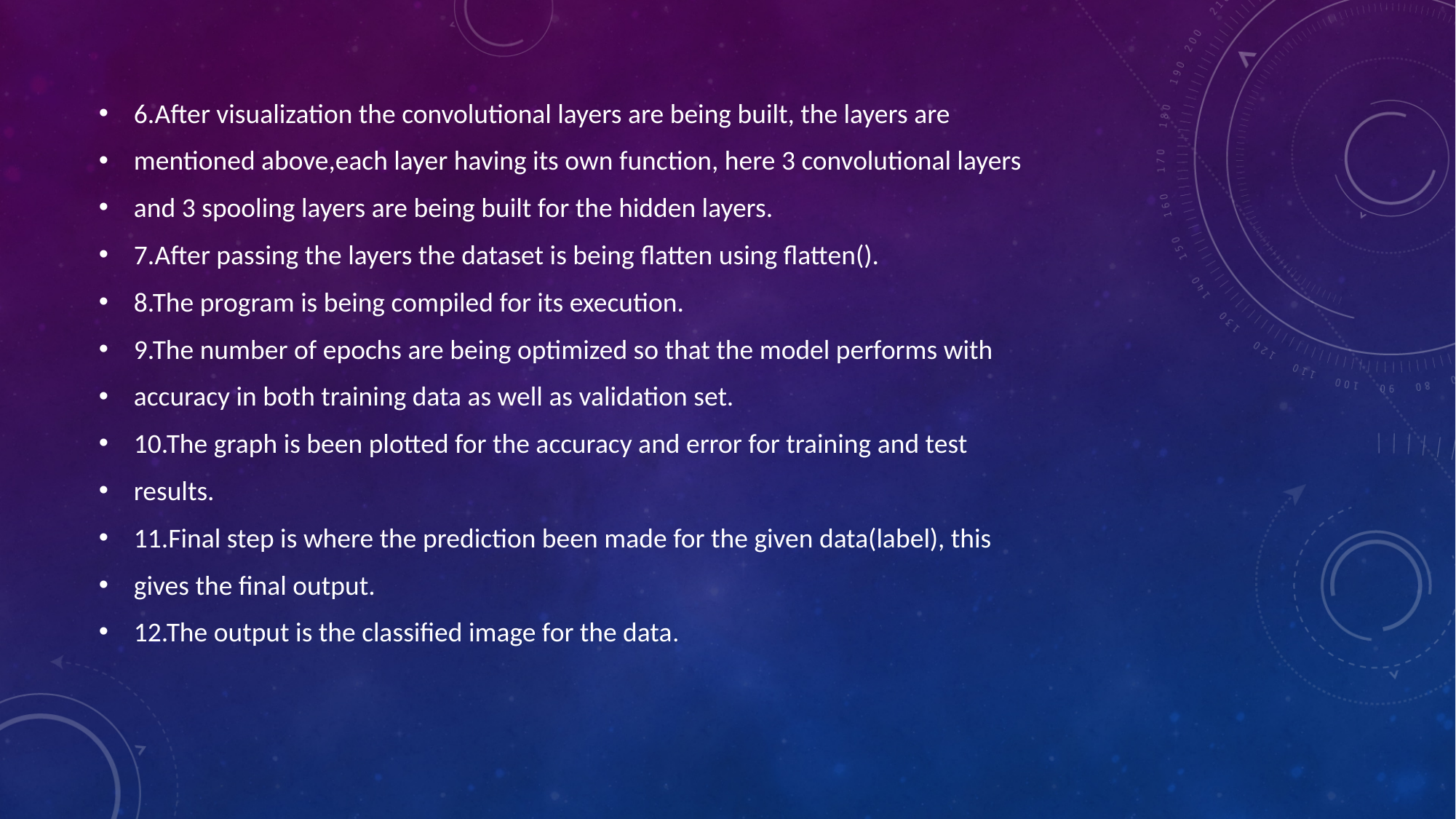

6.After visualization the convolutional layers are being built, the layers are
mentioned above,each layer having its own function, here 3 convolutional layers
and 3 spooling layers are being built for the hidden layers.
7.After passing the layers the dataset is being flatten using flatten().
8.The program is being compiled for its execution.
9.The number of epochs are being optimized so that the model performs with
accuracy in both training data as well as validation set.
10.The graph is been plotted for the accuracy and error for training and test
results.
11.Final step is where the prediction been made for the given data(label), this
gives the final output.
12.The output is the classified image for the data.